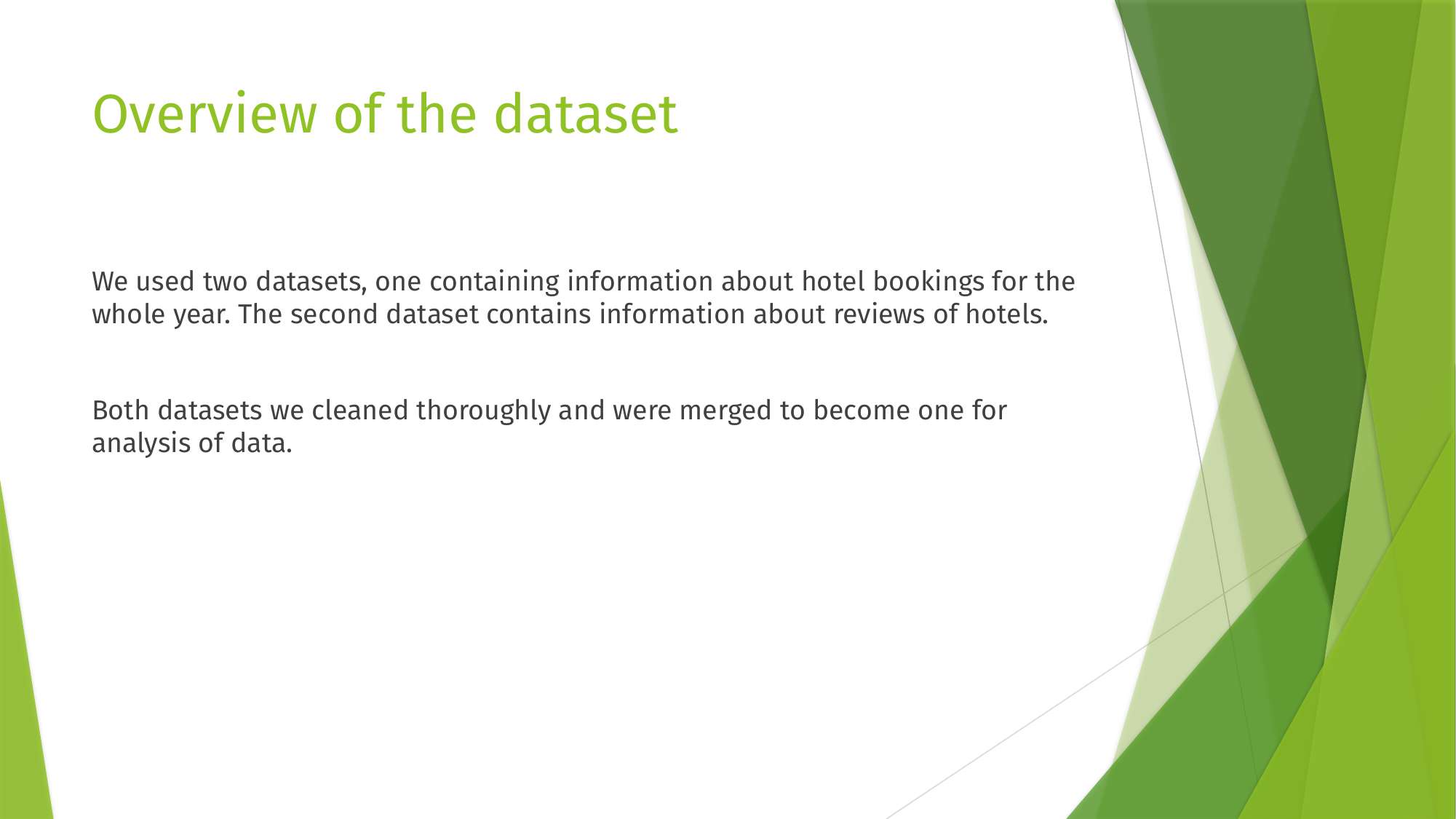

# Overview of the dataset
We used two datasets, one containing information about hotel bookings for the whole year. The second dataset contains information about reviews of hotels.

Both datasets we cleaned thoroughly and were merged to become one for analysis of data.